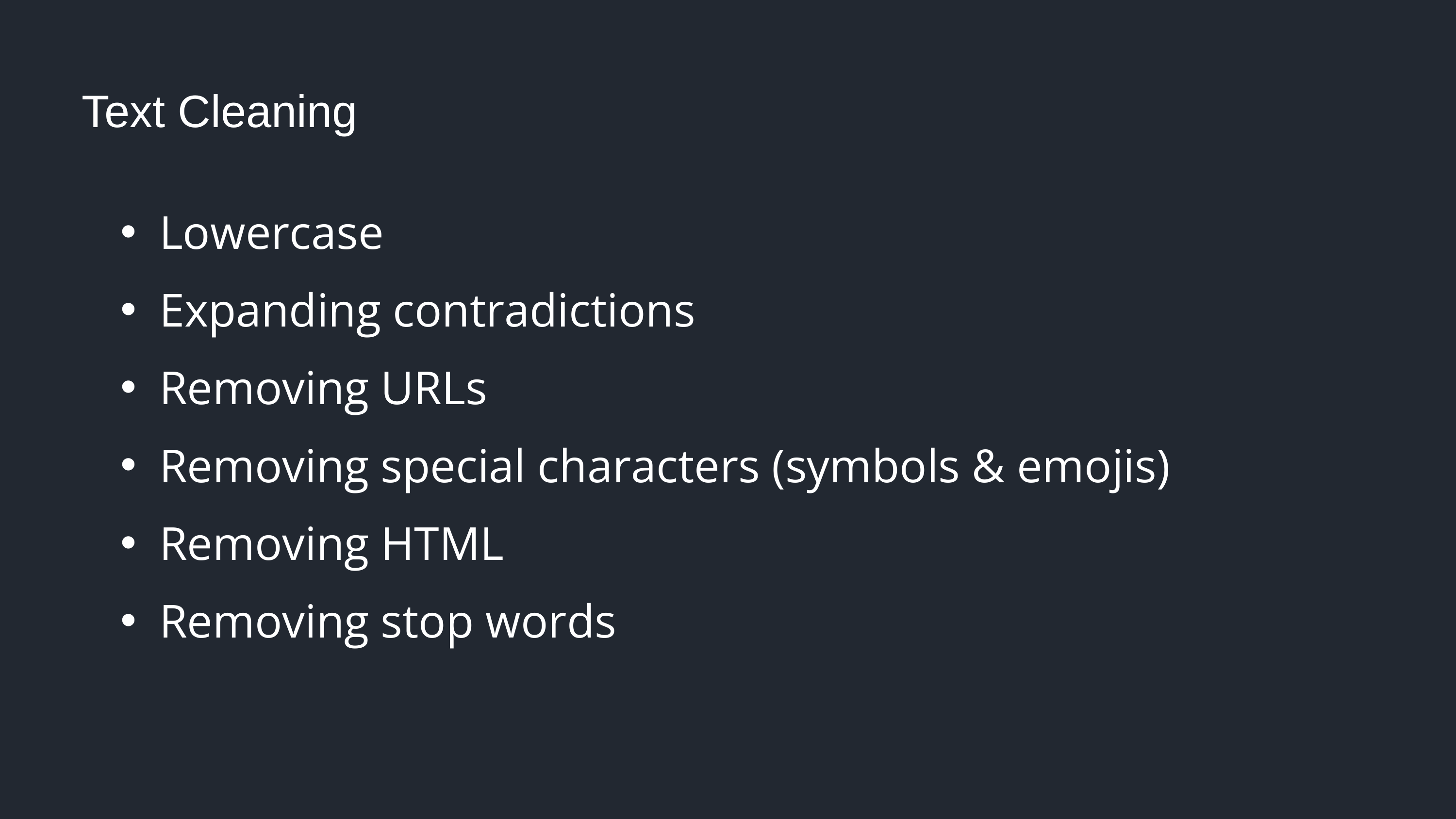

Text Cleaning
Lowercase
Expanding contradictions
Removing URLs
Removing special characters (symbols & emojis)
Removing HTML
Removing stop words